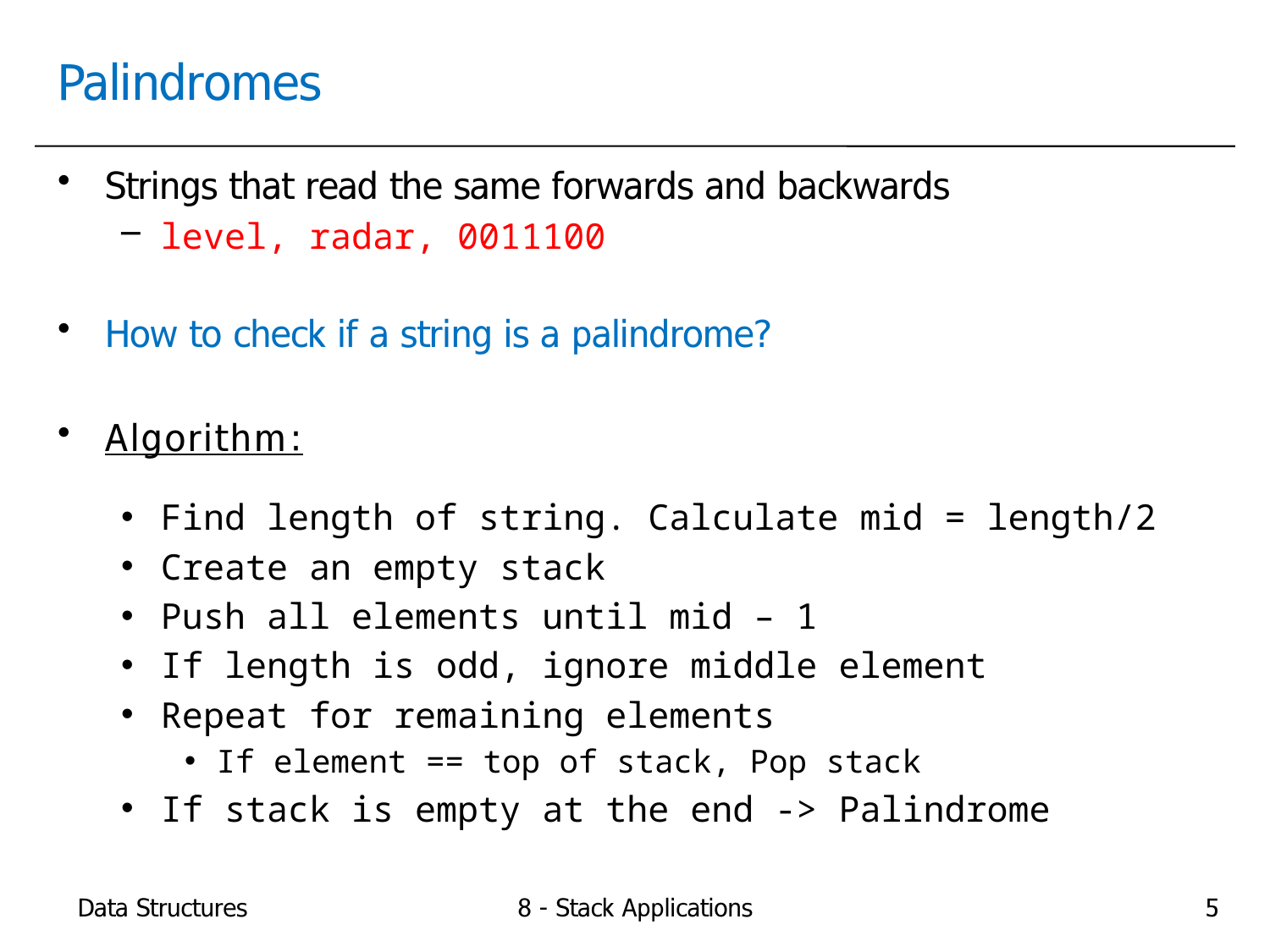

# Palindromes
Strings that read the same forwards and backwards
level, radar, 0011100

How to check if a string is a palindrome?

Algorithm:

Find length of string. Calculate mid = length/2
Create an empty stack
Push all elements until mid – 1
If length is odd, ignore middle element
Repeat for remaining elements
If element == top of stack, Pop stack
If stack is empty at the end -> Palindrome
Data Structures
8 - Stack Applications
5